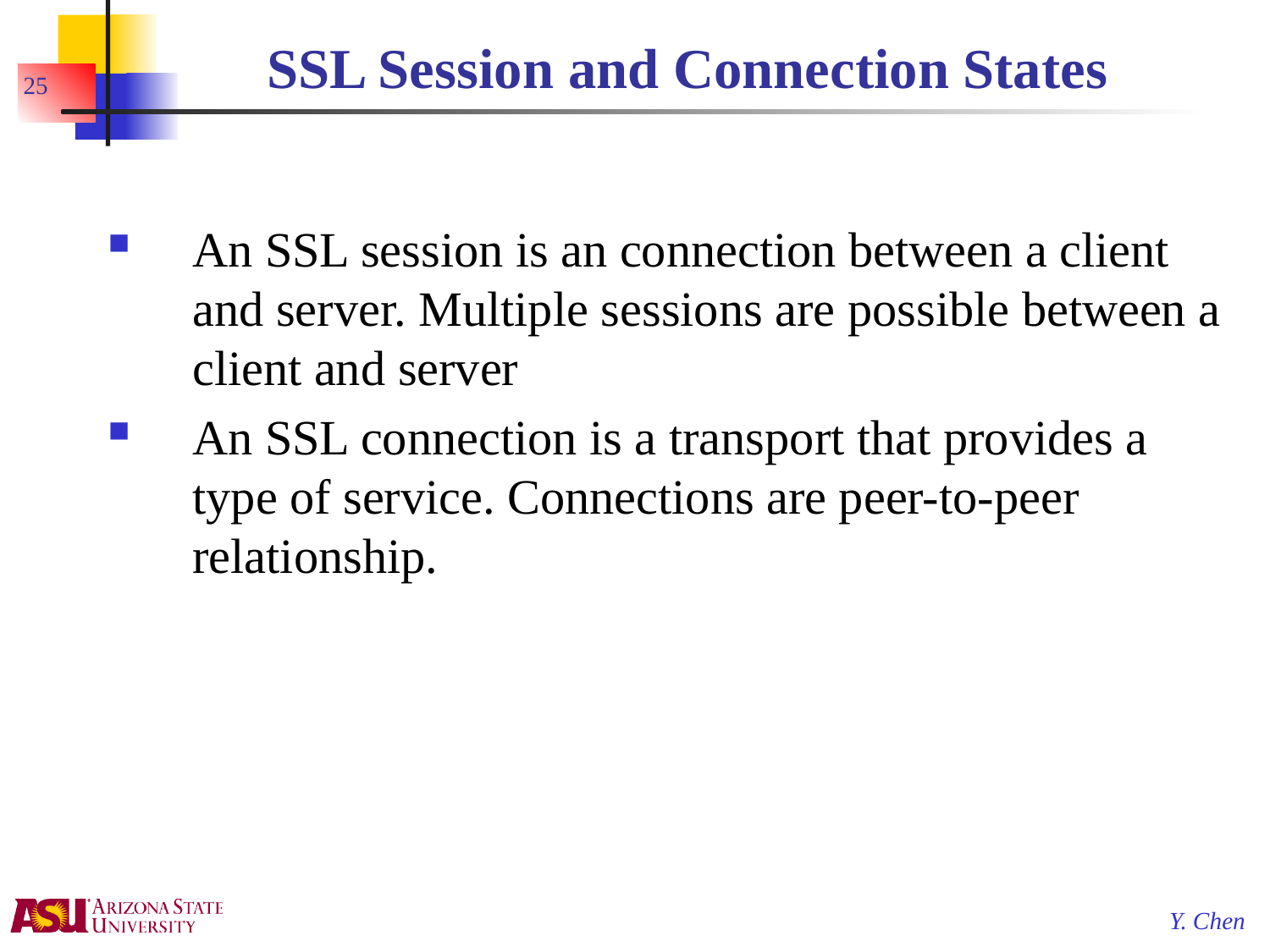

# SSL Session and Connection States
25
An SSL session is an connection between a client and server. Multiple sessions are possible between a client and server
An SSL connection is a transport that provides a type of service. Connections are peer-to-peer relationship.